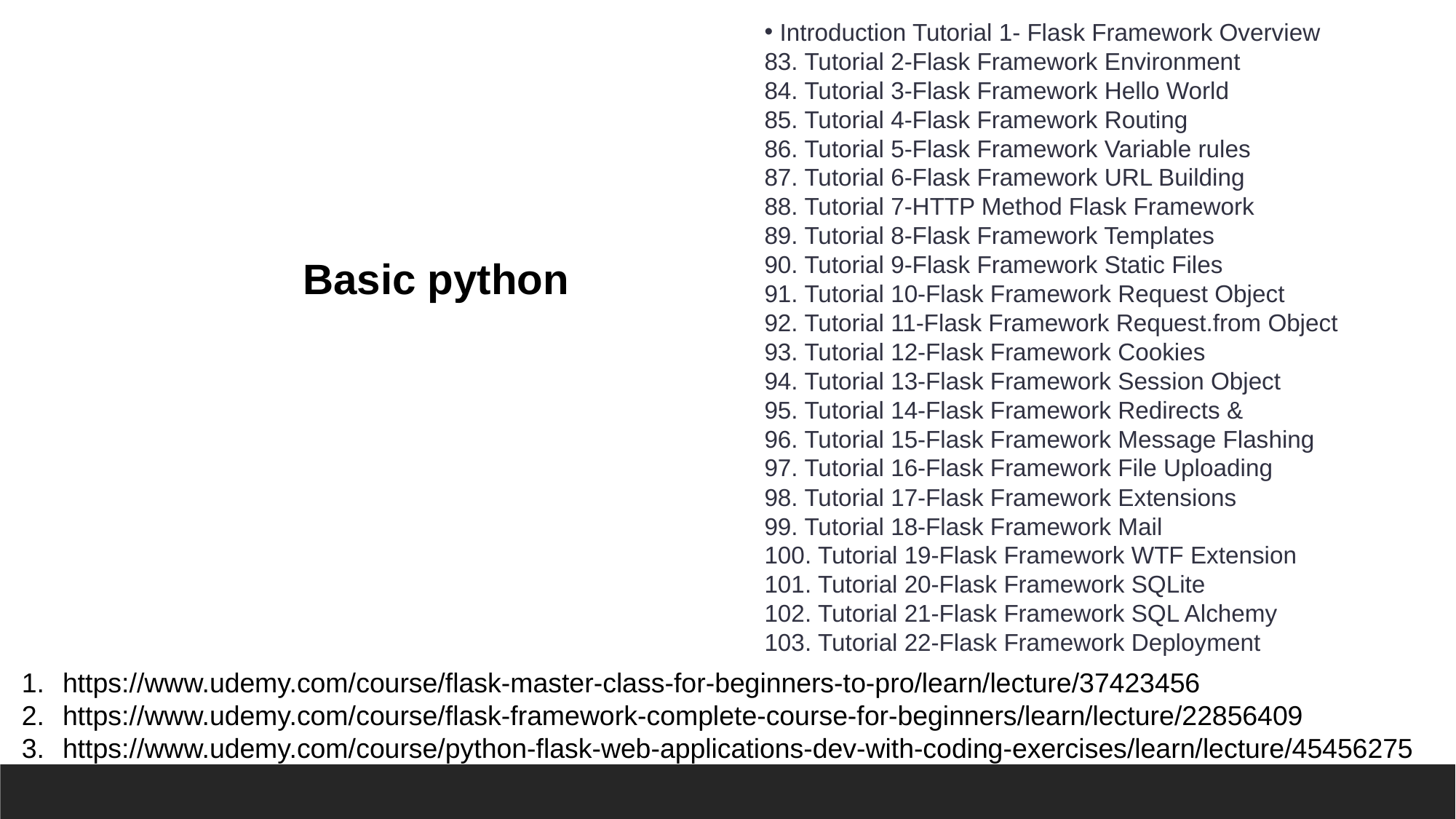

Introduction Tutorial 1- Flask Framework Overview
83. Tutorial 2-Flask Framework Environment
84. Tutorial 3-Flask Framework Hello World
85. Tutorial 4-Flask Framework Routing
86. Tutorial 5-Flask Framework Variable rules
87. Tutorial 6-Flask Framework URL Building
88. Tutorial 7-HTTP Method Flask Framework
89. Tutorial 8-Flask Framework Templates
90. Tutorial 9-Flask Framework Static Files
91. Tutorial 10-Flask Framework Request Object
92. Tutorial 11-Flask Framework Request.from Object
93. Tutorial 12-Flask Framework Cookies
94. Tutorial 13-Flask Framework Session Object
95. Tutorial 14-Flask Framework Redirects &
96. Tutorial 15-Flask Framework Message Flashing
97. Tutorial 16-Flask Framework File Uploading
98. Tutorial 17-Flask Framework Extensions
99. Tutorial 18-Flask Framework Mail
100. Tutorial 19-Flask Framework WTF Extension
101. Tutorial 20-Flask Framework SQLite
102. Tutorial 21-Flask Framework SQL Alchemy
103. Tutorial 22-Flask Framework Deployment
Basic python

https://www.udemy.com/course/flask-master-class-for-beginners-to-pro/learn/lecture/37423456
https://www.udemy.com/course/flask-framework-complete-course-for-beginners/learn/lecture/22856409
https://www.udemy.com/course/python-flask-web-applications-dev-with-coding-exercises/learn/lecture/45456275